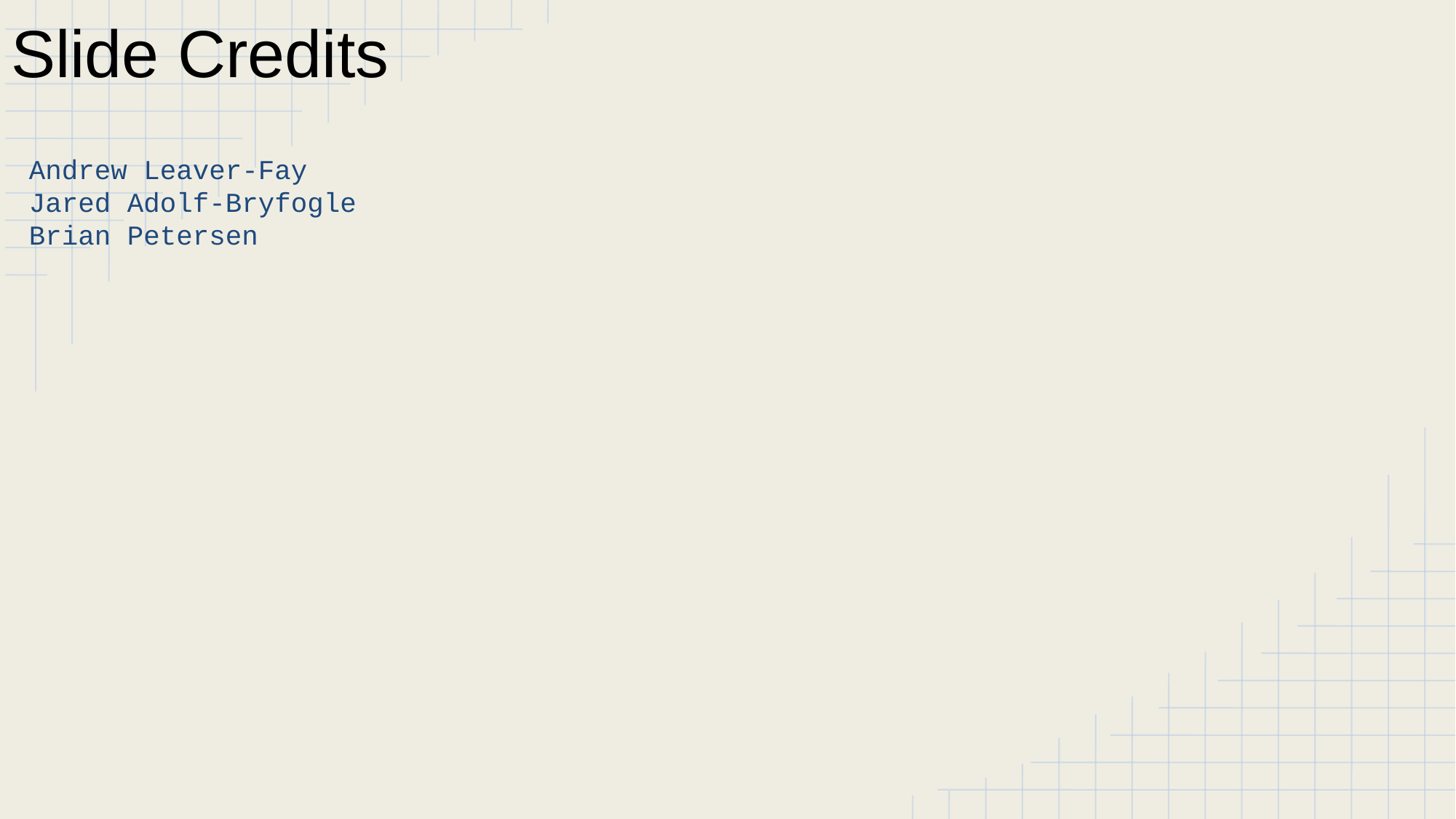

Slide Credits
Andrew Leaver-Fay
Jared Adolf-Bryfogle
Brian Petersen